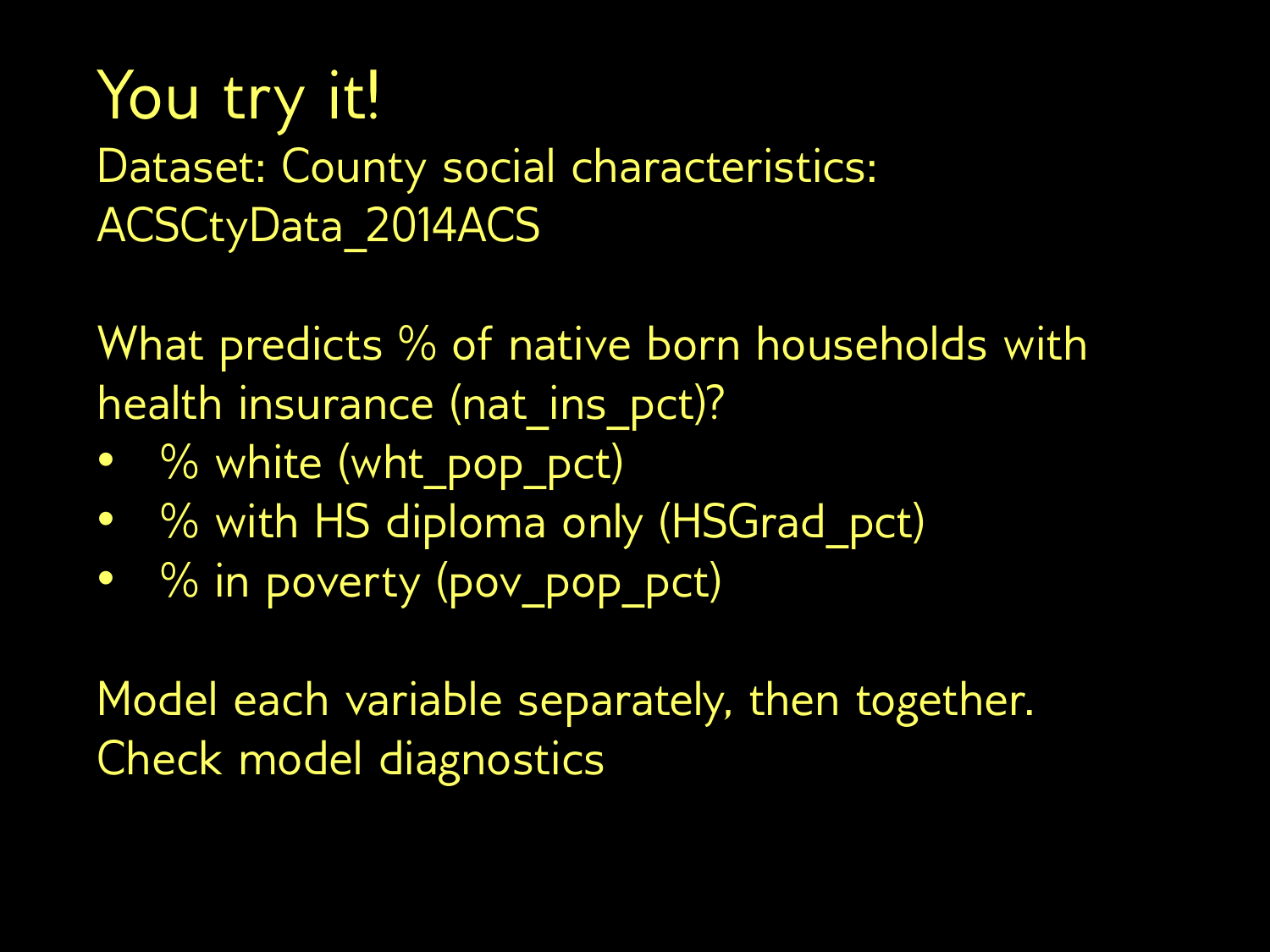

You try it!
Dataset: County social characteristics: ACSCtyData_2014ACS
CSV File
What predicts % of native born households with health insurance (nat_ins_pct)?
% white (wht_pop_pct)
% with HS diploma only (HSGrad_pct)
% in poverty (pov_pop_pct)

Model each variable separately, then together.
Check model diagnostics